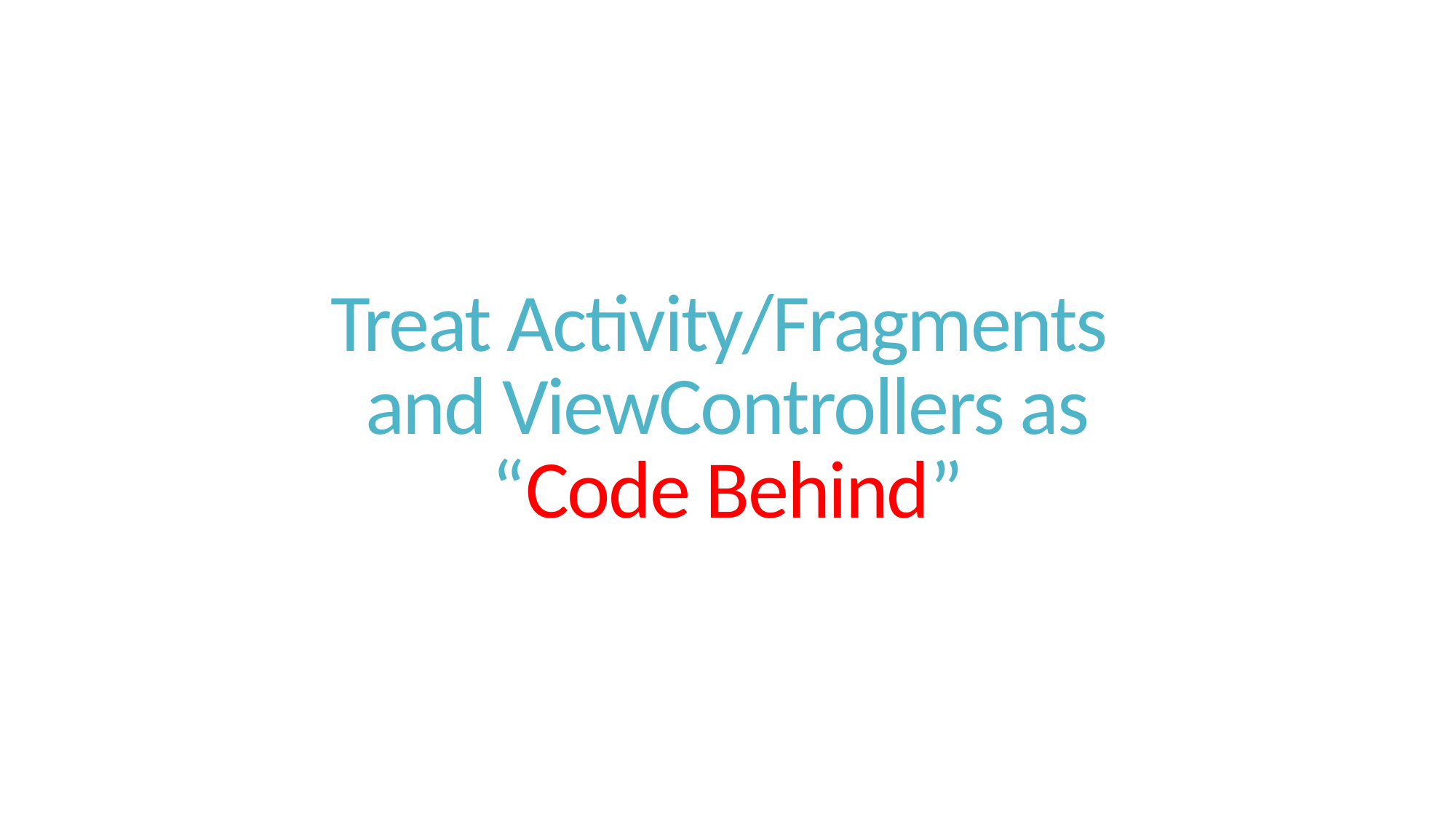

# Treat Activity/Fragments and ViewControllers as “Code Behind”